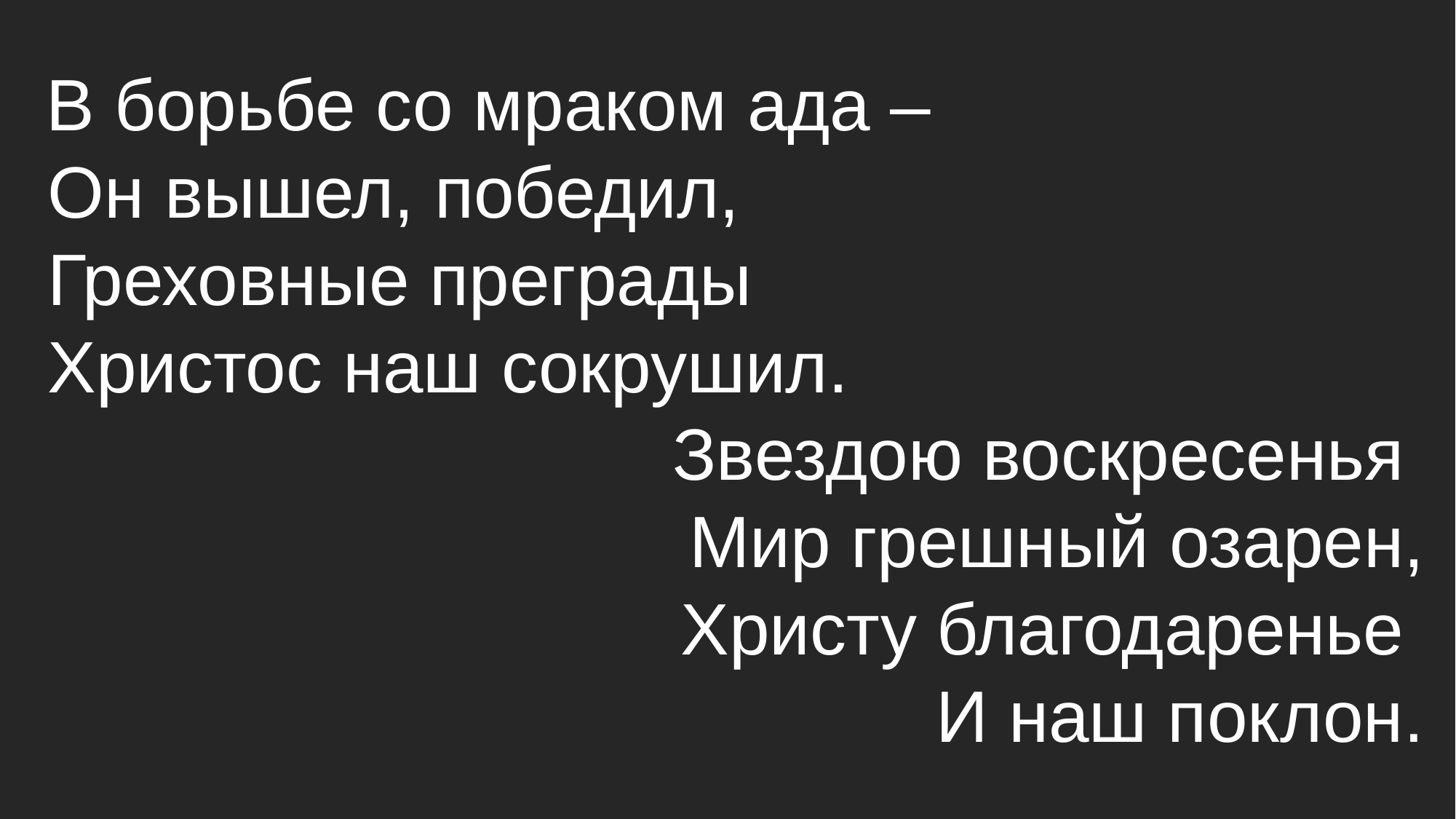

В борьбе со мраком ада –
 Он вышел, победил,
 Греховные преграды
 Христос наш сокрушил.
	Звездою воскресенья
	Мир грешный озарен,
	Христу благодаренье
	И наш поклон.